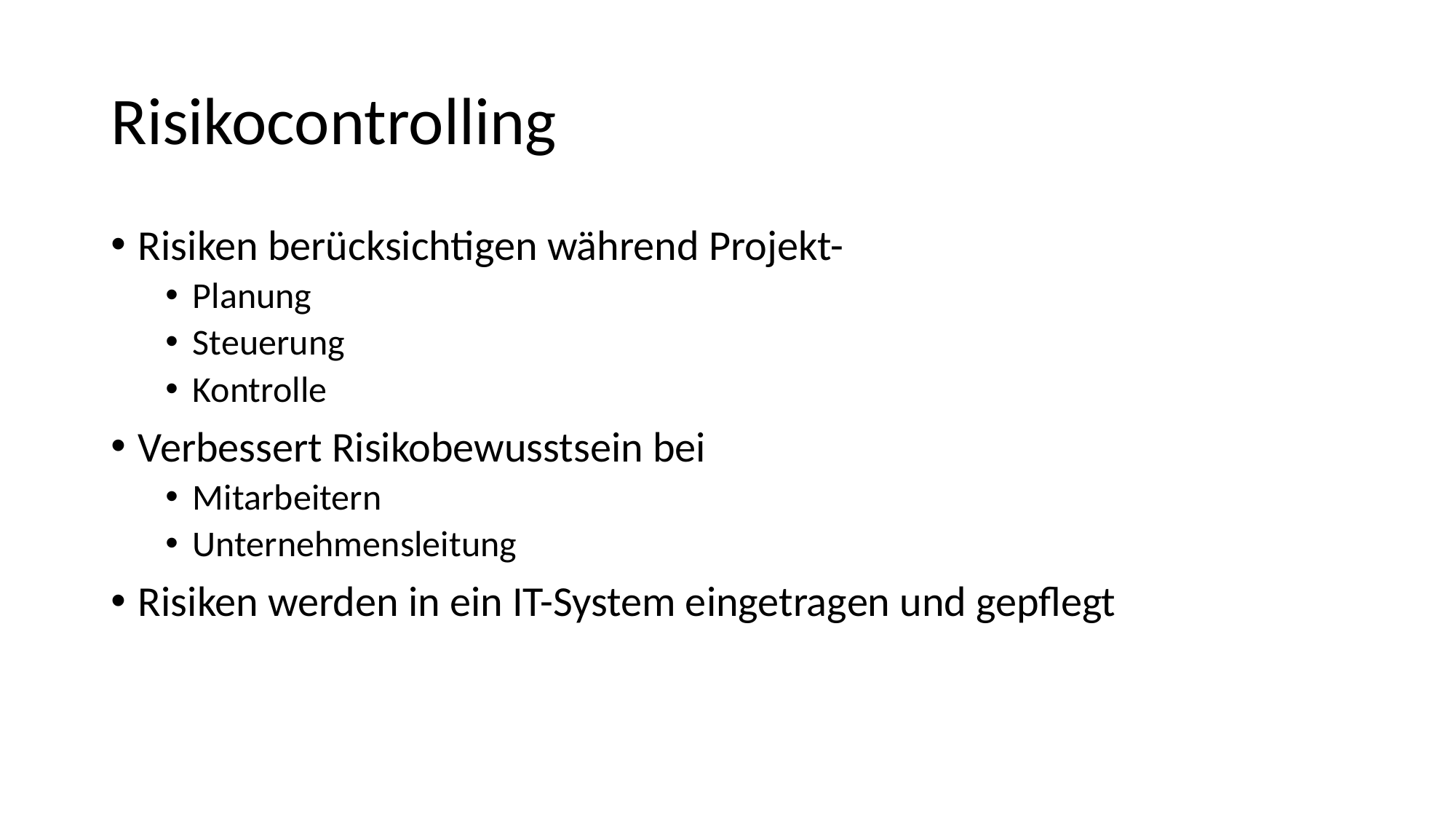

# Risikocontrolling
Risiken berücksichtigen während Projekt-
Planung
Steuerung
Kontrolle
Verbessert Risikobewusstsein bei
Mitarbeitern
Unternehmensleitung
Risiken werden in ein IT-System eingetragen und gepflegt